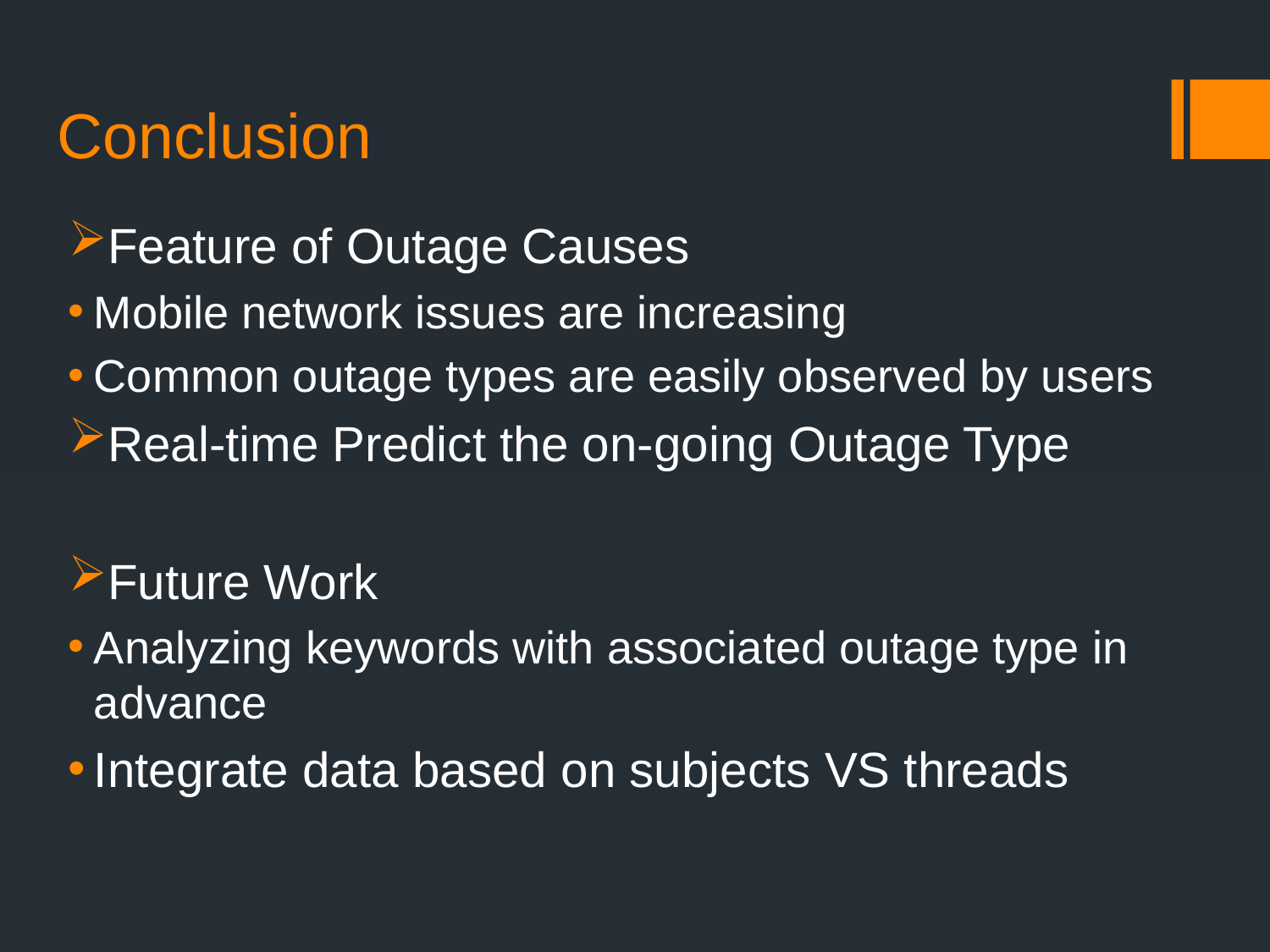

# Conclusion
Feature of Outage Causes
Mobile network issues are increasing
Common outage types are easily observed by users
Real-time Predict the on-going Outage Type

Future Work
Analyzing keywords with associated outage type in advance
Integrate data based on subjects VS threads